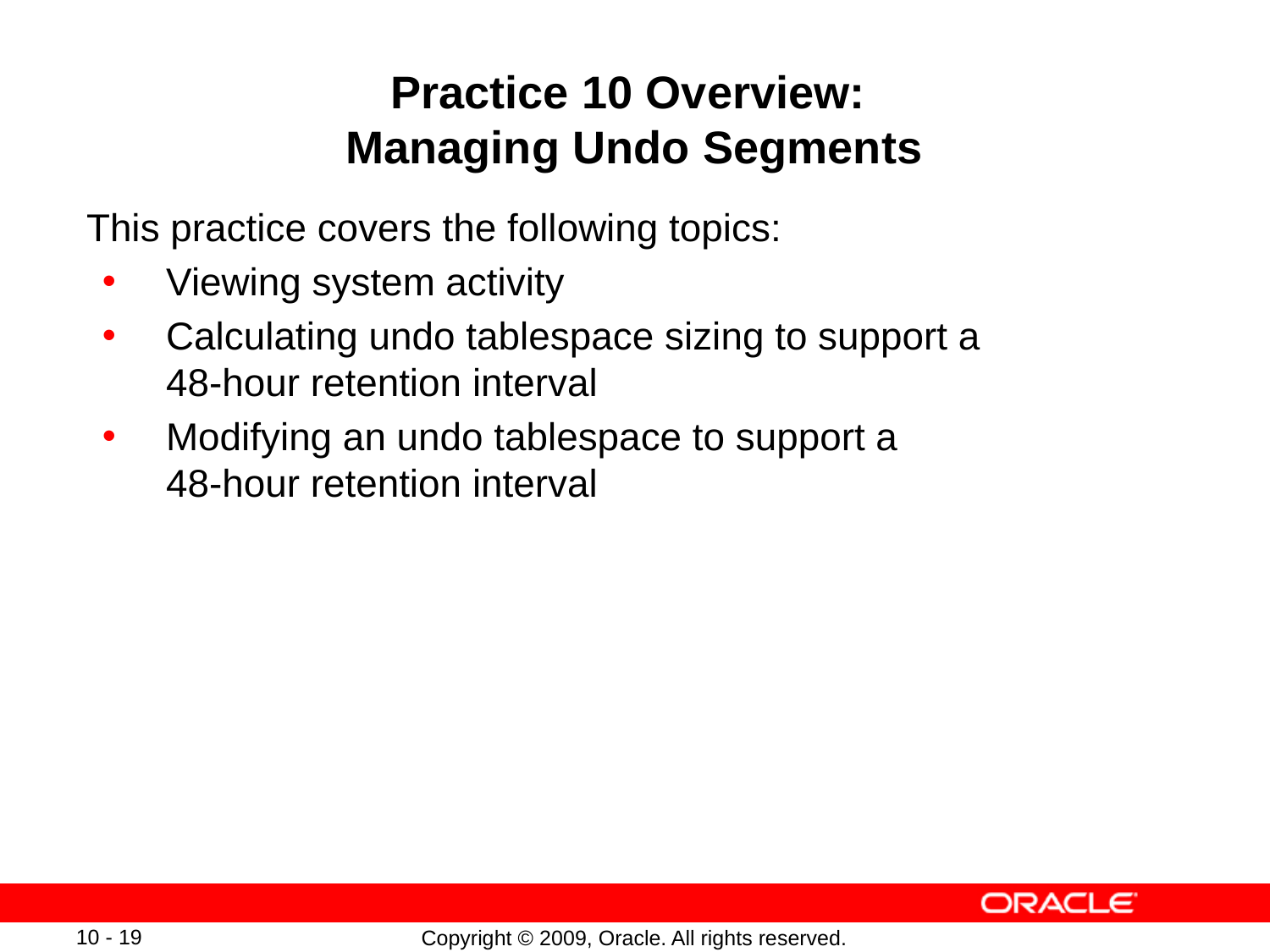

# Practice 10 Overview: Managing Undo Segments
This practice covers the following topics:
Viewing system activity
Calculating undo tablespace sizing to support a
48-hour retention interval
Modifying an undo tablespace to support a
48-hour retention interval